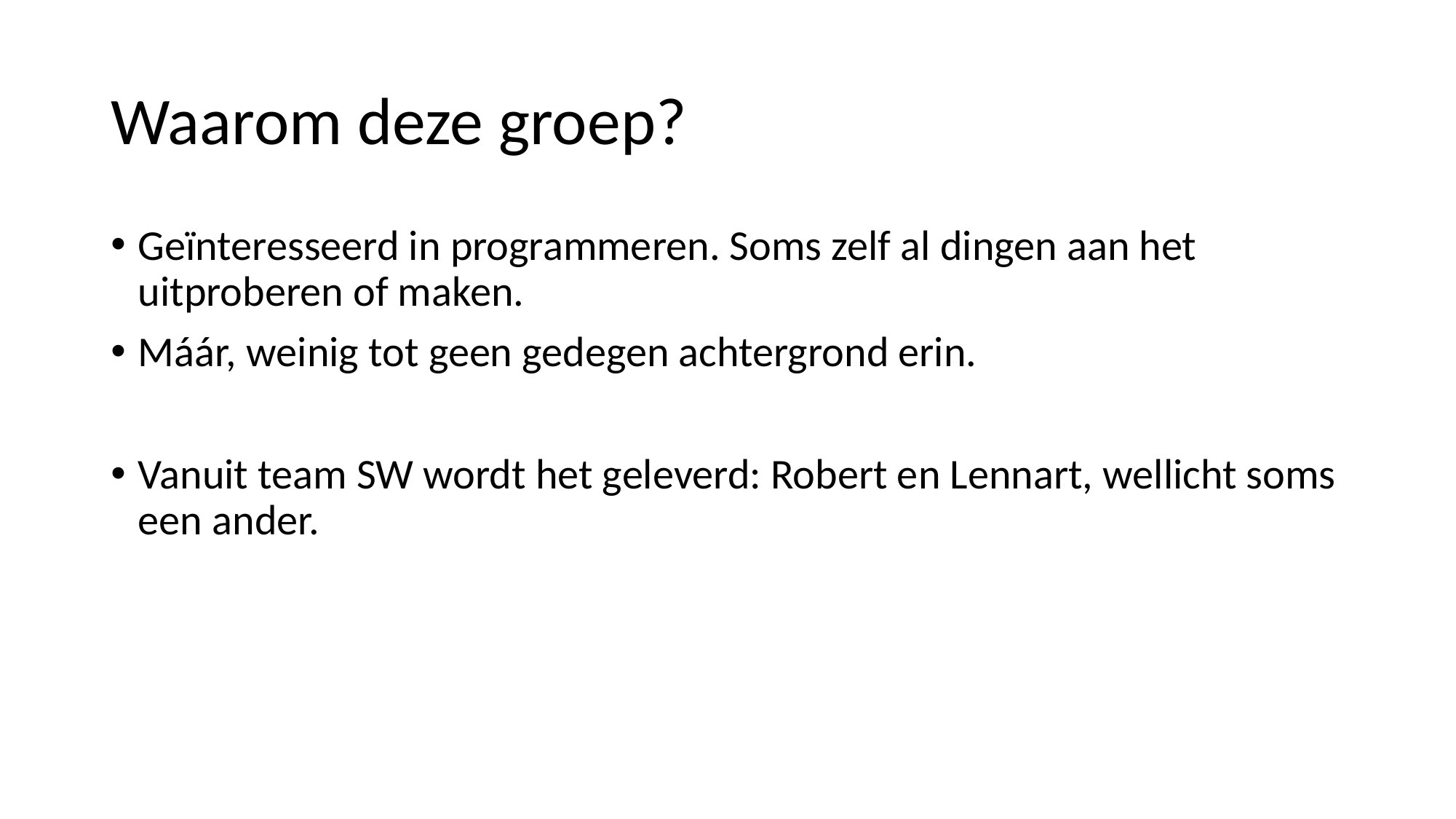

# Waarom deze groep?
Geïnteresseerd in programmeren. Soms zelf al dingen aan het uitproberen of maken.
Máár, weinig tot geen gedegen achtergrond erin.

Vanuit team SW wordt het geleverd: Robert en Lennart, wellicht soms een ander.